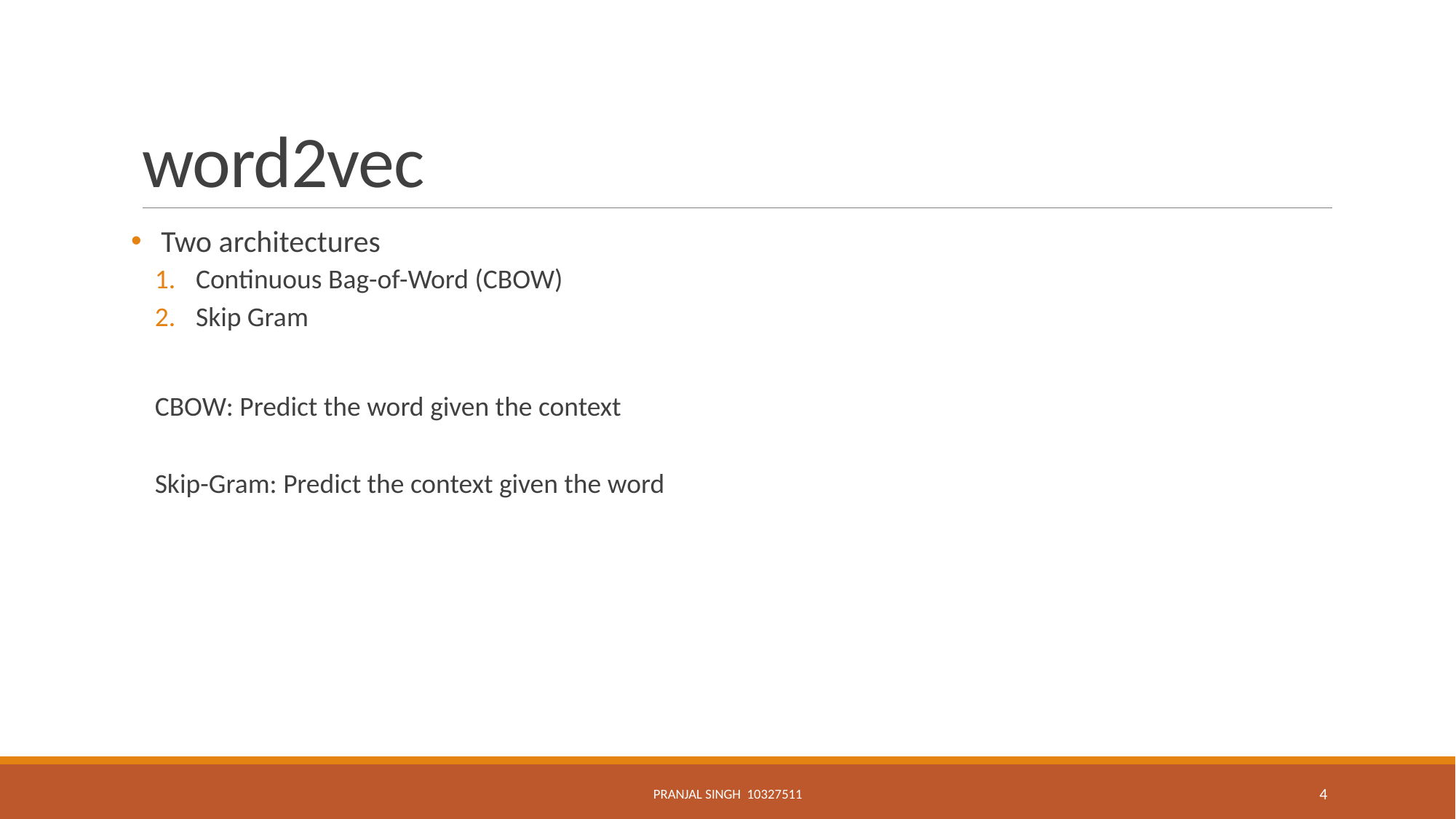

# word2vec
Two architectures
Continuous Bag-of-Word (CBOW)
Skip Gram

CBOW: Predict the word given the context

Skip-Gram: Predict the context given the word
Pranjal Singh  10327511
4